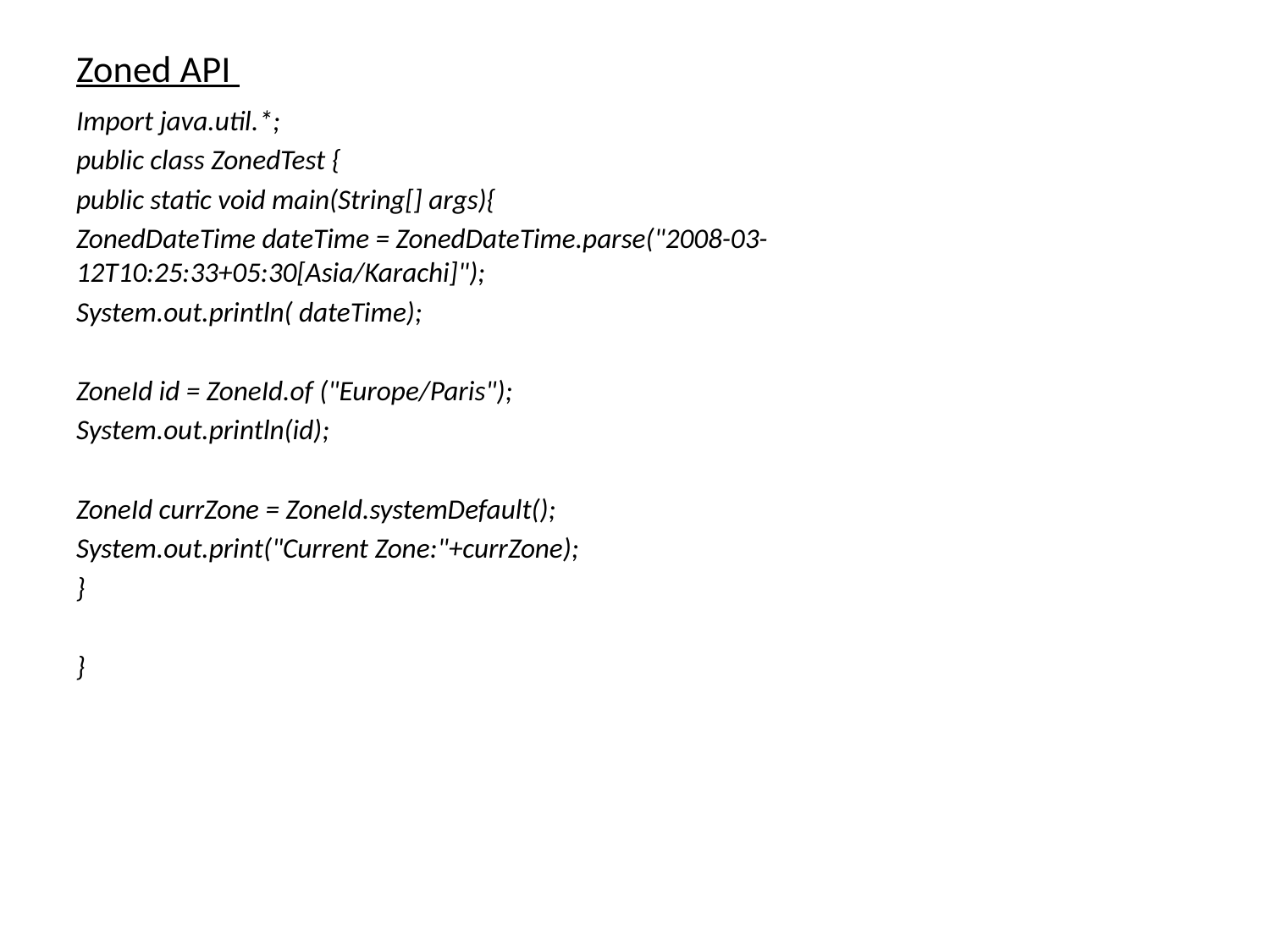

# Zoned API
Import java.util.*;
public class ZonedTest {
public static void main(String[] args){
ZonedDateTime dateTime = ZonedDateTime.parse("2008-03-    12T10:25:33+05:30[Asia/Karachi]");
System.out.println( dateTime);

ZoneId id = ZoneId.of ("Europe/Paris");
System.out.println(id);

ZoneId currZone = ZoneId.systemDefault();
System.out.print("Current Zone:"+currZone);
}

}